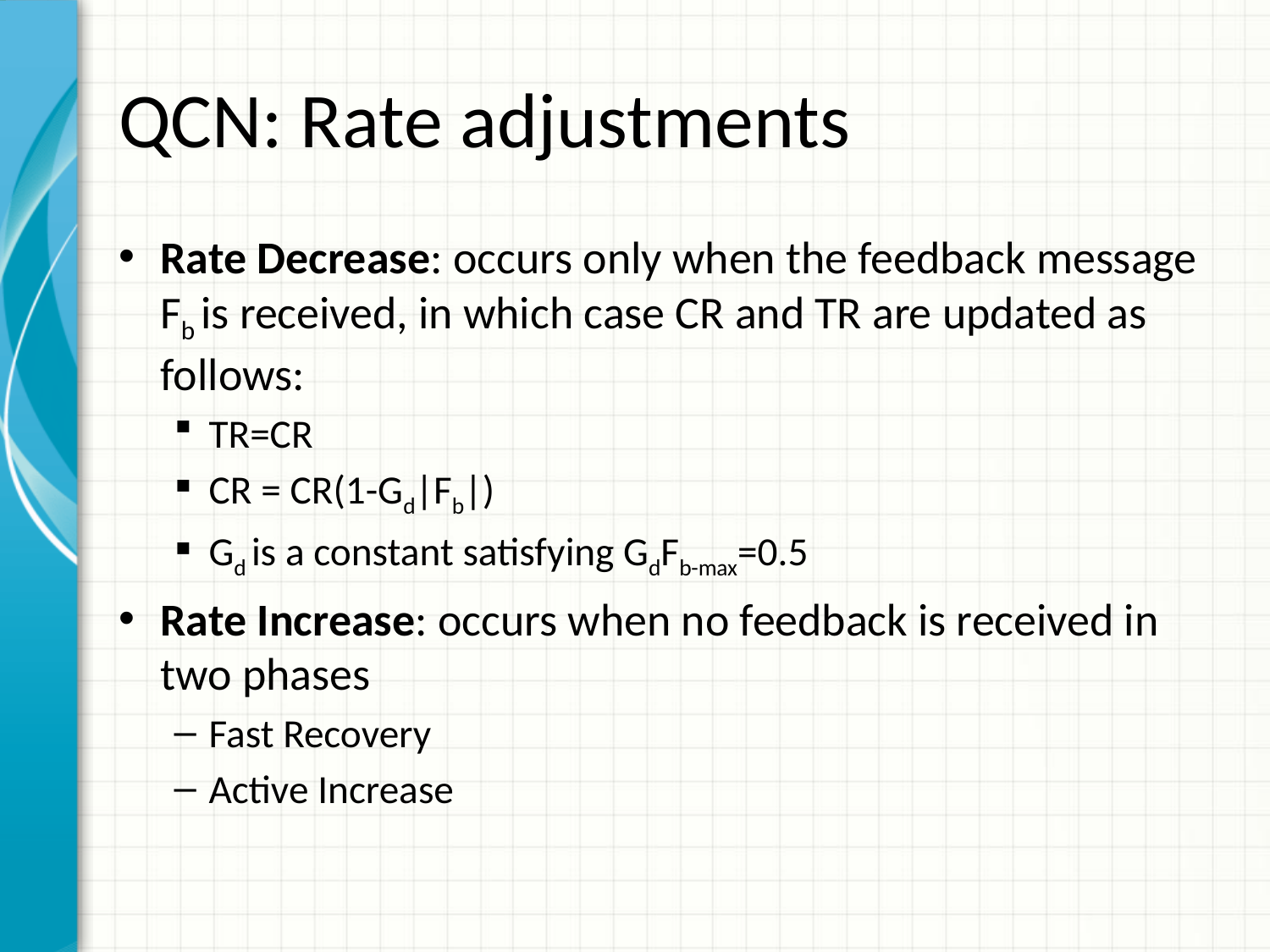

# QCN: Rate adjustments
Rate Decrease: occurs only when the feedback message Fb is received, in which case CR and TR are updated as follows:
TR=CR
CR = CR(1-Gd|Fb|)
Gd is a constant satisfying GdFb-max=0.5
Rate Increase: occurs when no feedback is received in two phases
Fast Recovery
Active Increase